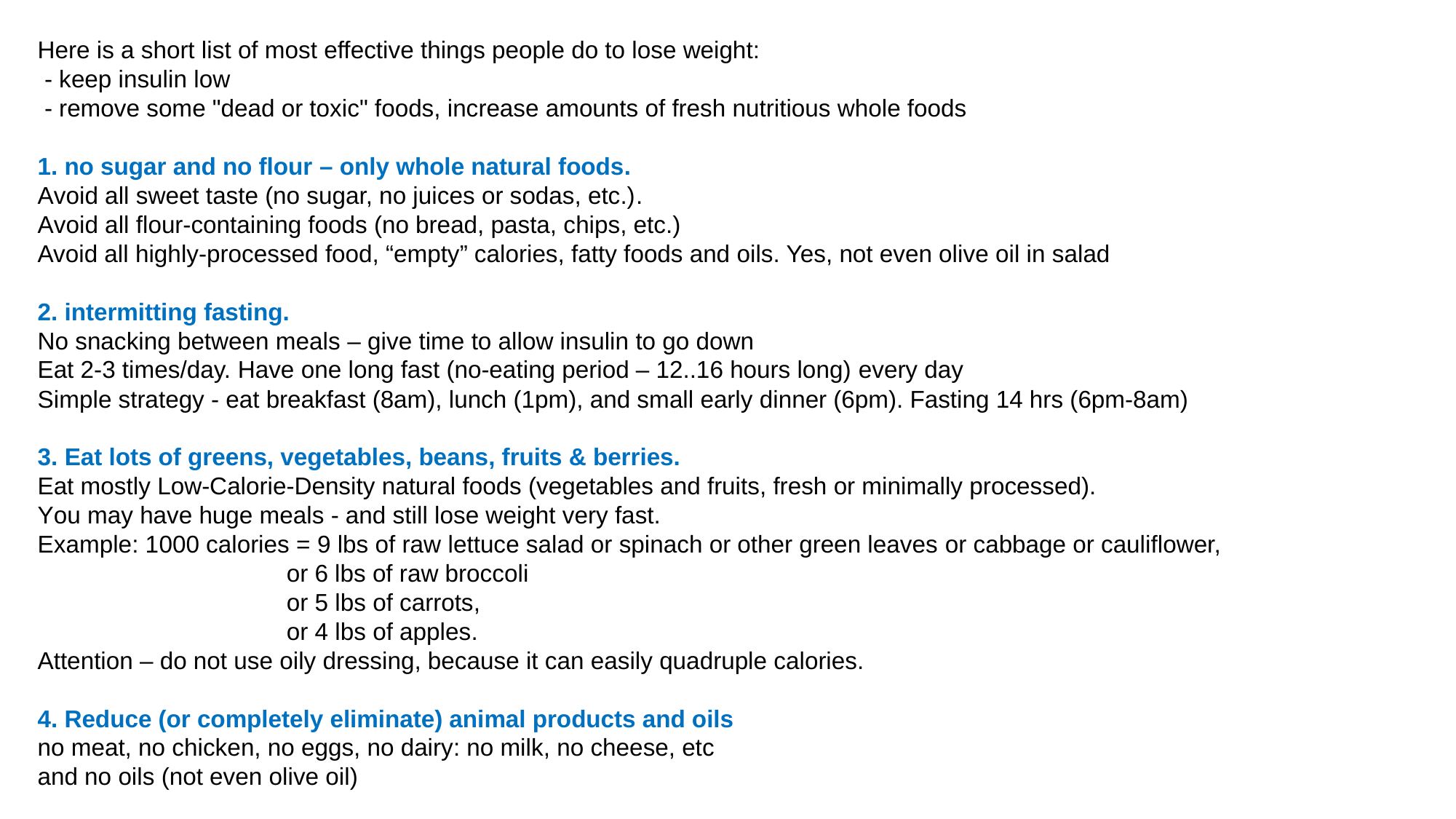

Here is a short list of most effective things people do to lose weight:
 - keep insulin low
 - remove some "dead or toxic" foods, increase amounts of fresh nutritious whole foods
1. no sugar and no flour – only whole natural foods.
Avoid all sweet taste (no sugar, no juices or sodas, etc.).
Avoid all flour-containing foods (no bread, pasta, chips, etc.)
Avoid all highly-processed food, “empty” calories, fatty foods and oils. Yes, not even olive oil in salad
2. intermitting fasting.
No snacking between meals – give time to allow insulin to go down
Eat 2-3 times/day. Have one long fast (no-eating period – 12..16 hours long) every day
Simple strategy - eat breakfast (8am), lunch (1pm), and small early dinner (6pm). Fasting 14 hrs (6pm-8am)
3. Eat lots of greens, vegetables, beans, fruits & berries.
Eat mostly Low-Calorie-Density natural foods (vegetables and fruits, fresh or minimally processed).
You may have huge meals - and still lose weight very fast.
Example: 1000 calories = 9 lbs of raw lettuce salad or spinach or other green leaves or cabbage or cauliflower,
                                     or 6 lbs of raw broccoli
                                     or 5 lbs of carrots,
                                     or 4 lbs of apples.
Attention – do not use oily dressing, because it can easily quadruple calories.

4. Reduce (or completely eliminate) animal products and oils
no meat, no chicken, no eggs, no dairy: no milk, no cheese, etc
and no oils (not even olive oil)